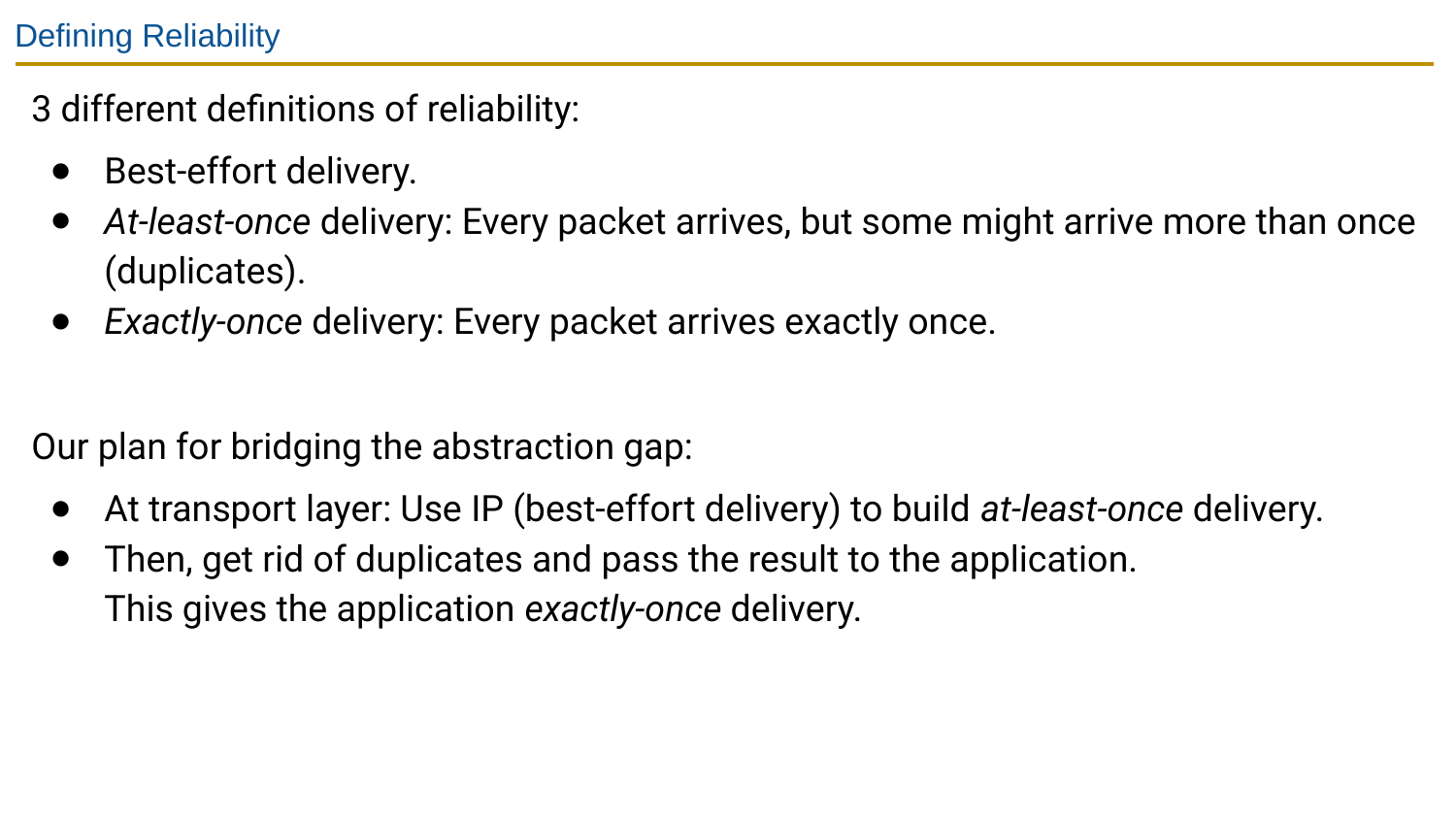

# Defining Reliability
3 different definitions of reliability:
Best-effort delivery.
At-least-once delivery: Every packet arrives, but some might arrive more than once (duplicates).
Exactly-once delivery: Every packet arrives exactly once.

Our plan for bridging the abstraction gap:
At transport layer: Use IP (best-effort delivery) to build at-least-once delivery.
Then, get rid of duplicates and pass the result to the application.
This gives the application exactly-once delivery.